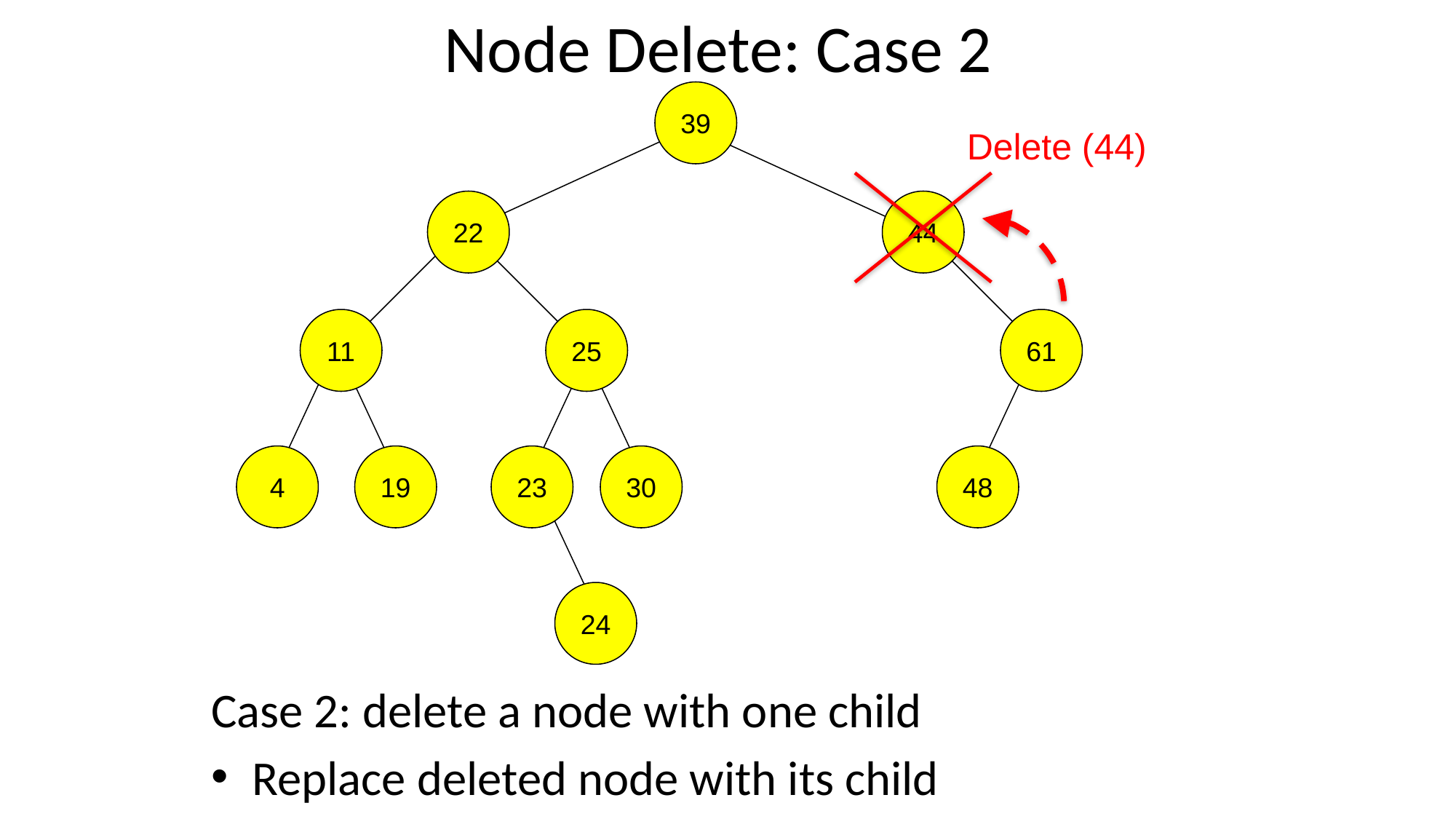

# Node Delete: Case 2
39

22
44

11
25
61

4
19
23
30
48

24
Delete (44)

Case 2: delete a node with one child
Replace deleted node with its child